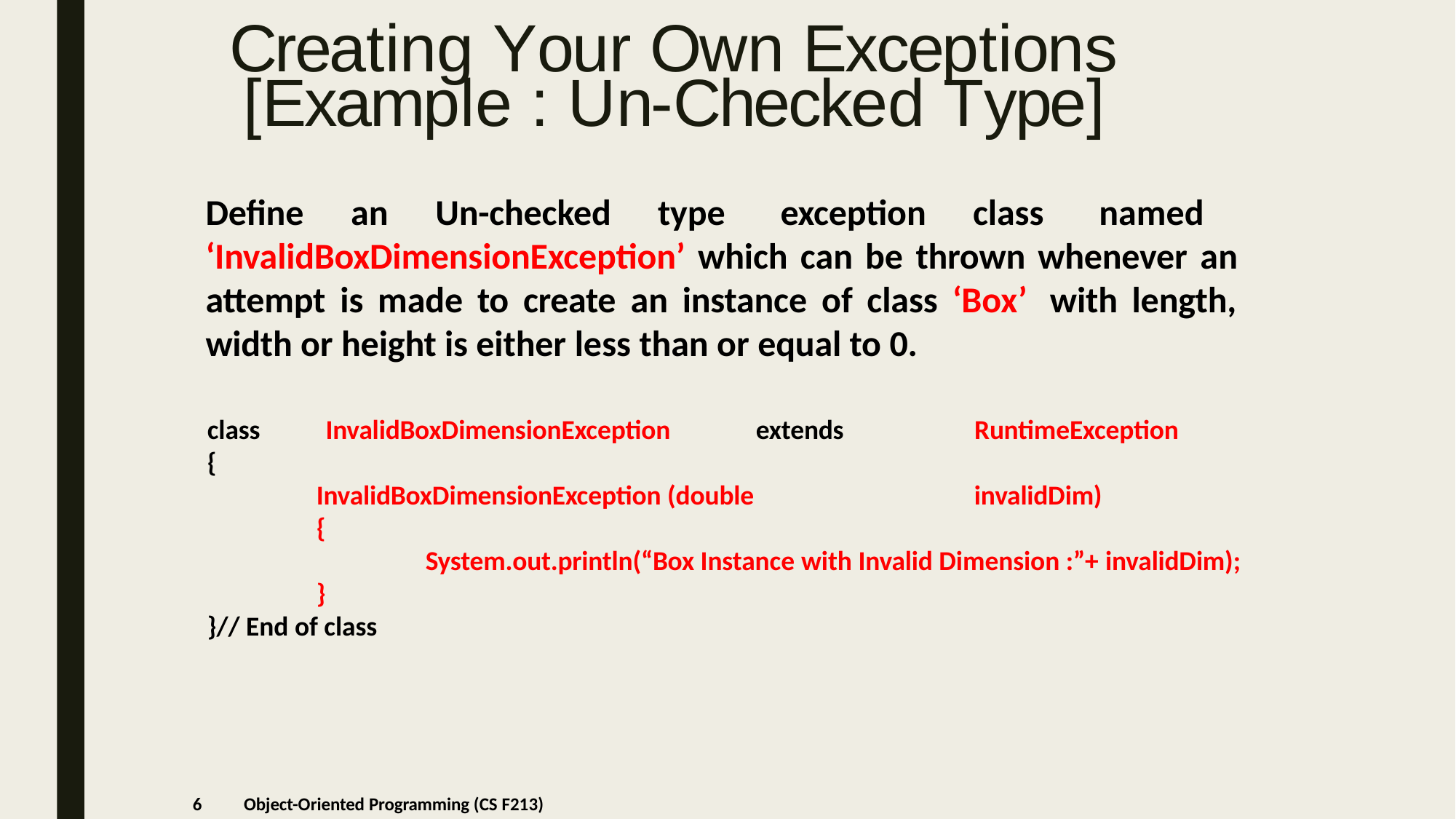

# Creating Your Own Exceptions  [Example : Un-Checked Type]
Define an Un-checked type exception class named  ‘InvalidBoxDimensionException’ which can be thrown whenever an  attempt is made to create an instance of class ‘Box’ with length,  width or height is either less than or equal to 0.

class	InvalidBoxDimensionException	extends	RuntimeException
{
InvalidBoxDimensionException (double	invalidDim)
{
System.out.println(“Box Instance with Invalid Dimension :”+ invalidDim);
}
}// End of class
6
Object-Oriented Programming (CS F213)